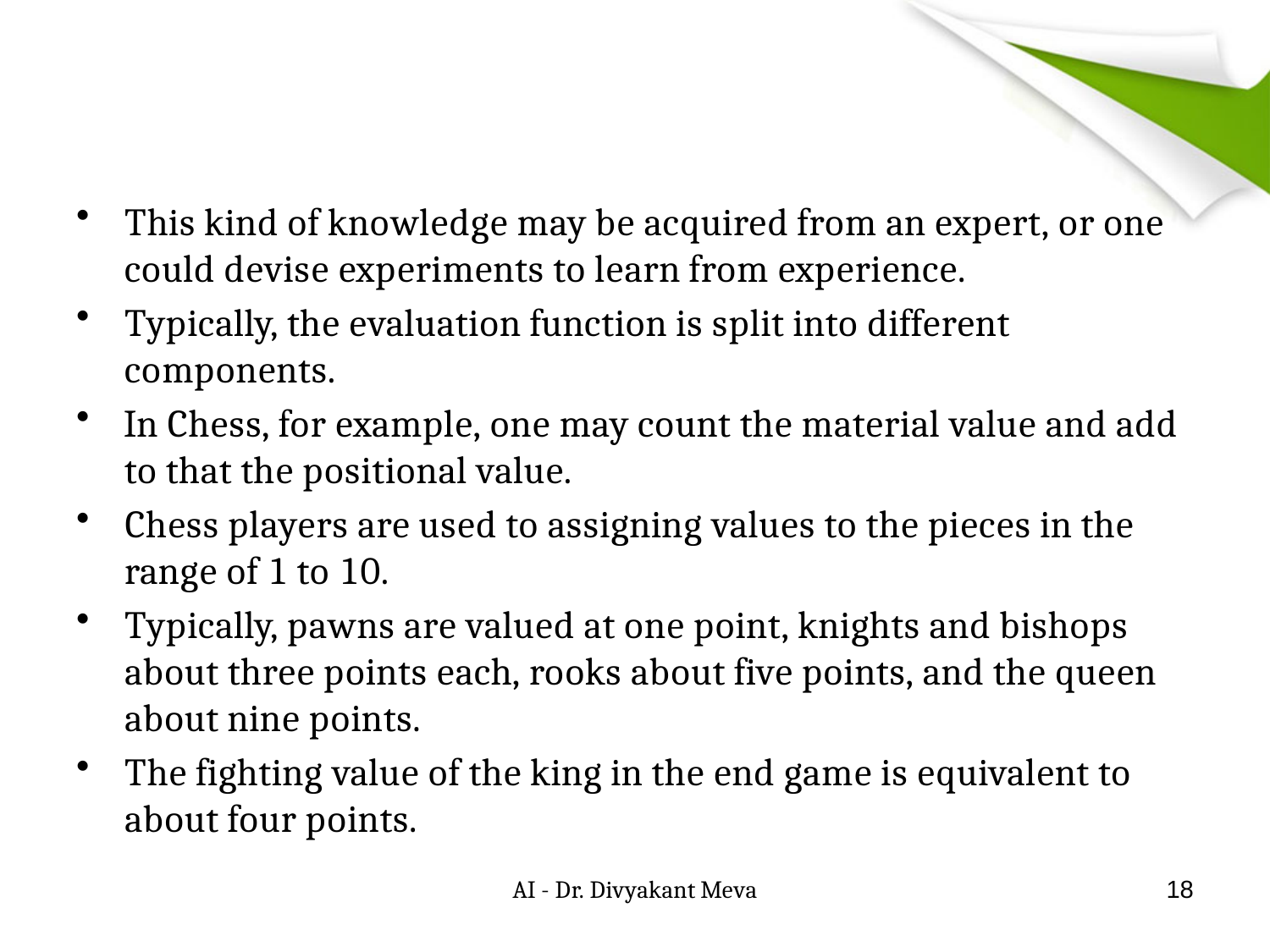

#
This kind of knowledge may be acquired from an expert, or one could devise experiments to learn from experience.
Typically, the evaluation function is split into different components.
In Chess, for example, one may count the material value and add to that the positional value.
Chess players are used to assigning values to the pieces in the range of 1 to 10.
Typically, pawns are valued at one point, knights and bishops about three points each, rooks about five points, and the queen about nine points.
The fighting value of the king in the end game is equivalent to about four points.
AI - Dr. Divyakant Meva
18